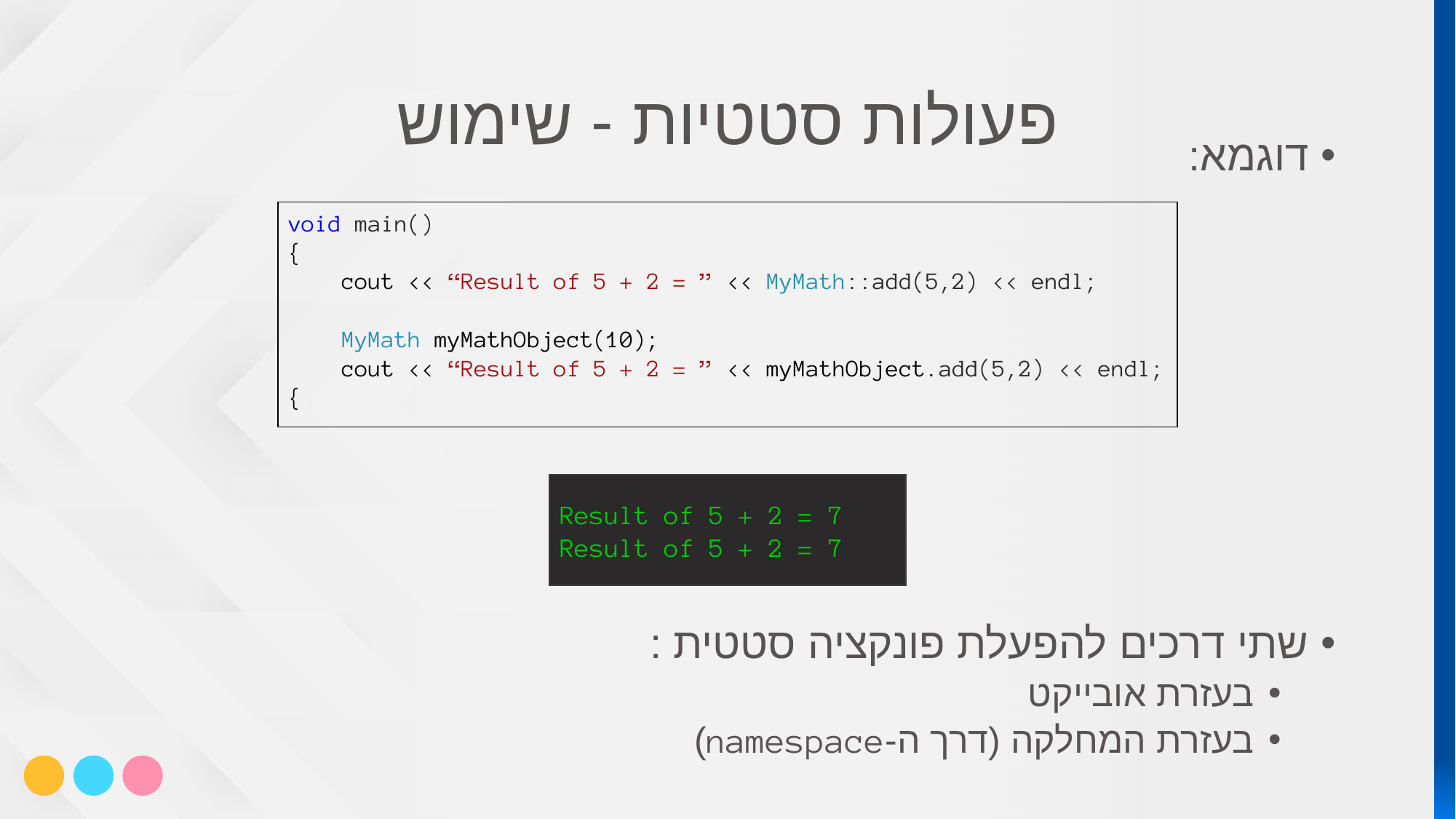

# פעולות סטטיות - שימוש
דוגמא:

שתי דרכים להפעלת פונקציה סטטית :
בעזרת אובייקט
בעזרת המחלקה (דרך ה-namespace)
void main()
{
    cout << “Result of 5 + 2 = ” << MyMath::add(5,2) << endl;

    MyMath myMathObject(10);
    cout << “Result of 5 + 2 = ” << myMathObject.add(5,2) << endl;
}
Result of 5 + 2 = 7
Result of 5 + 2 = 7